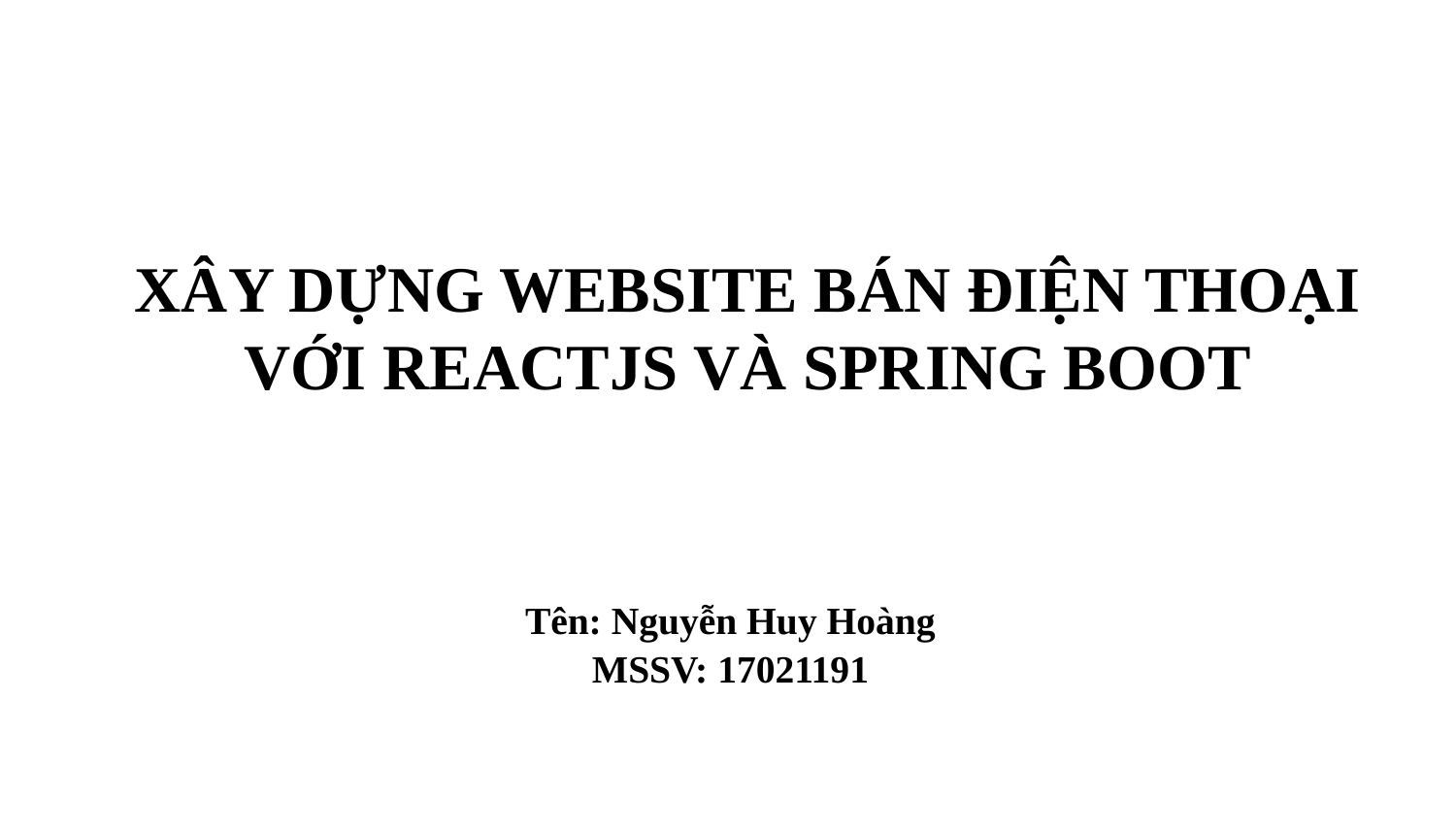

XÂY DỰNG WEBSITE BÁN ĐIỆN THOẠI VỚI REACTJS VÀ SPRING BOOT
Tên: Nguyễn Huy Hoàng MSSV: 17021191